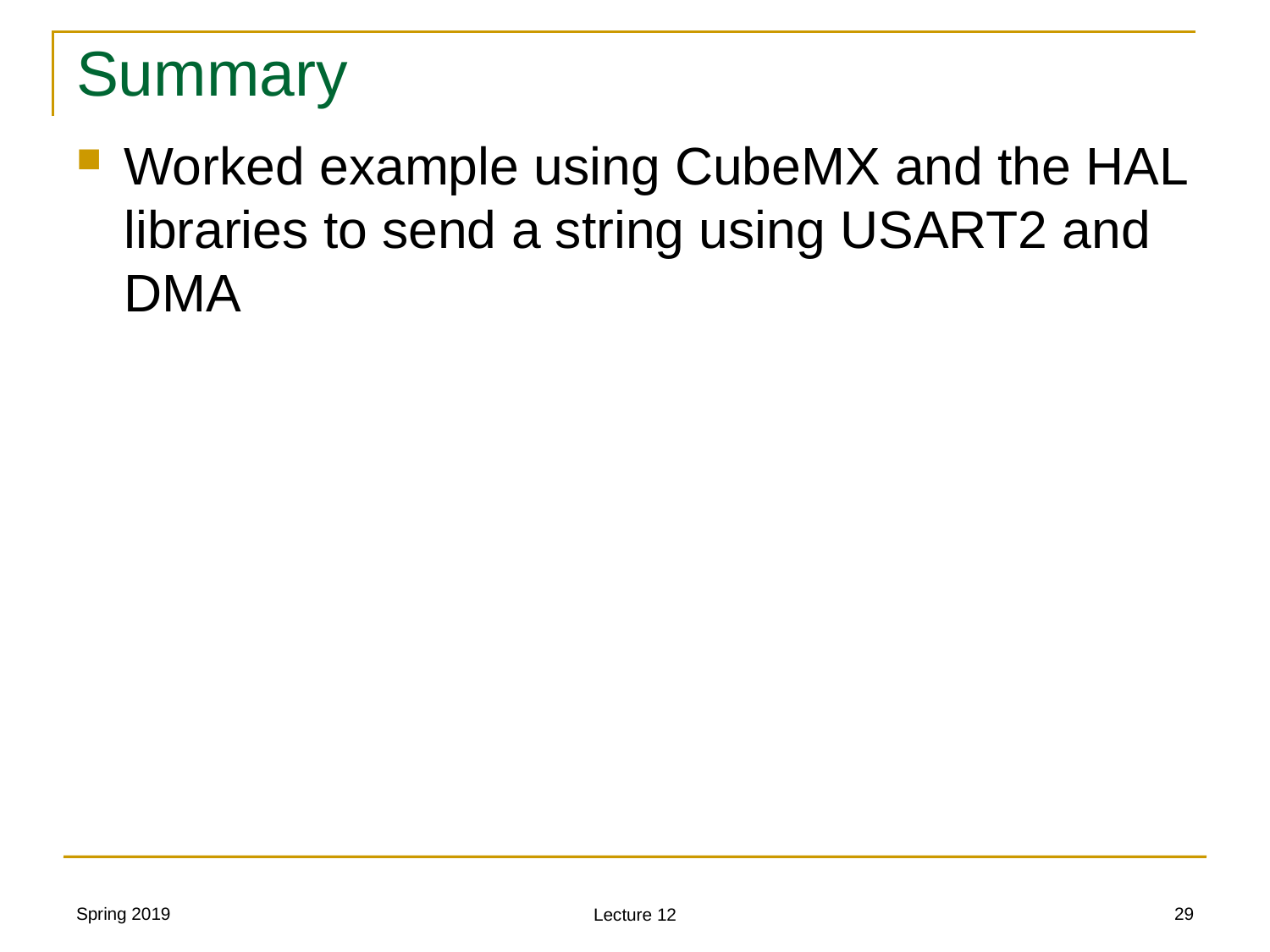

# Summary
Worked example using CubeMX and the HAL libraries to send a string using USART2 and DMA
Spring 2019
29
Lecture 12